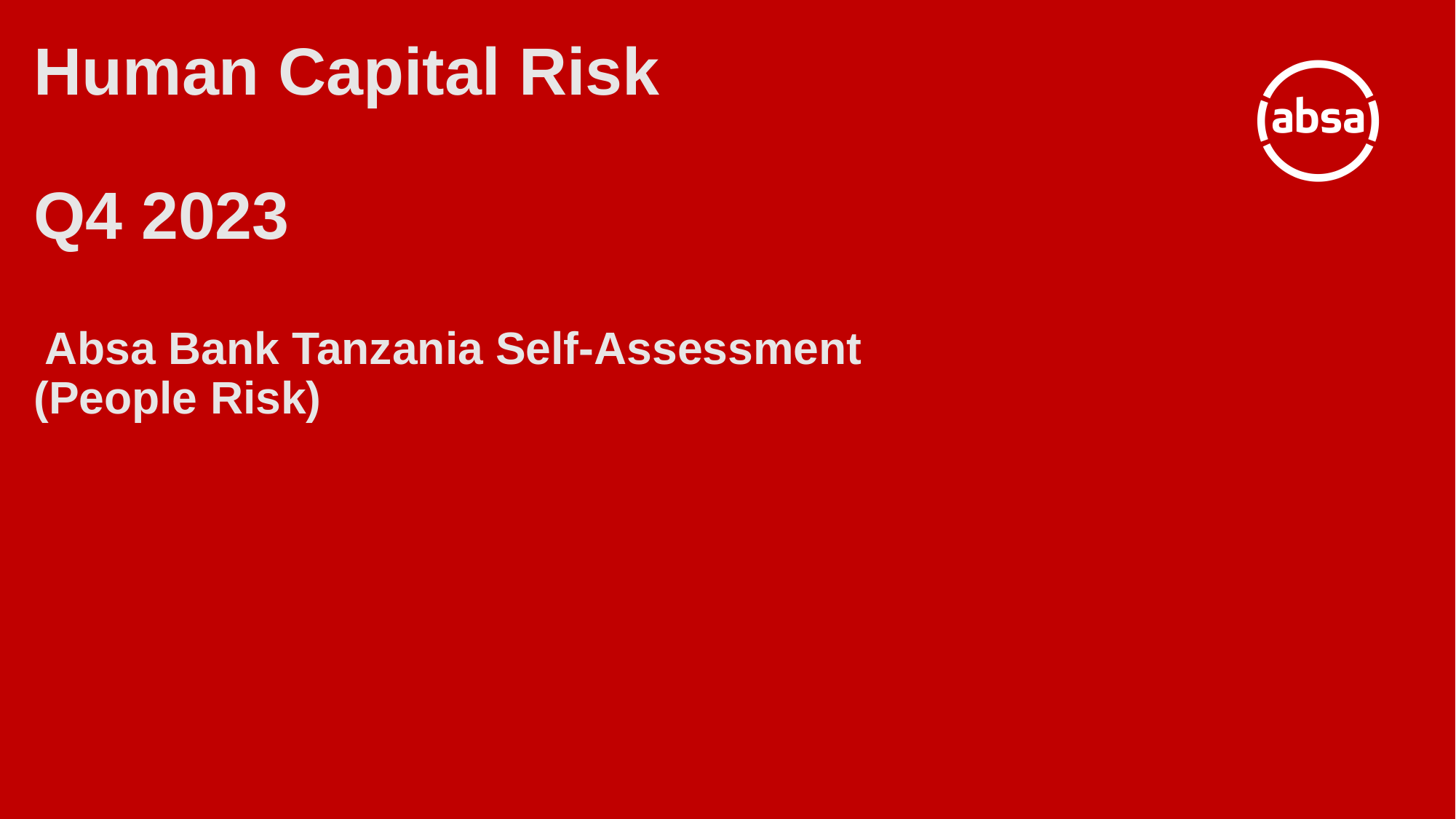

# Human Capital Risk Q4 2023 Absa Bank Tanzania Self-Assessment (People Risk)